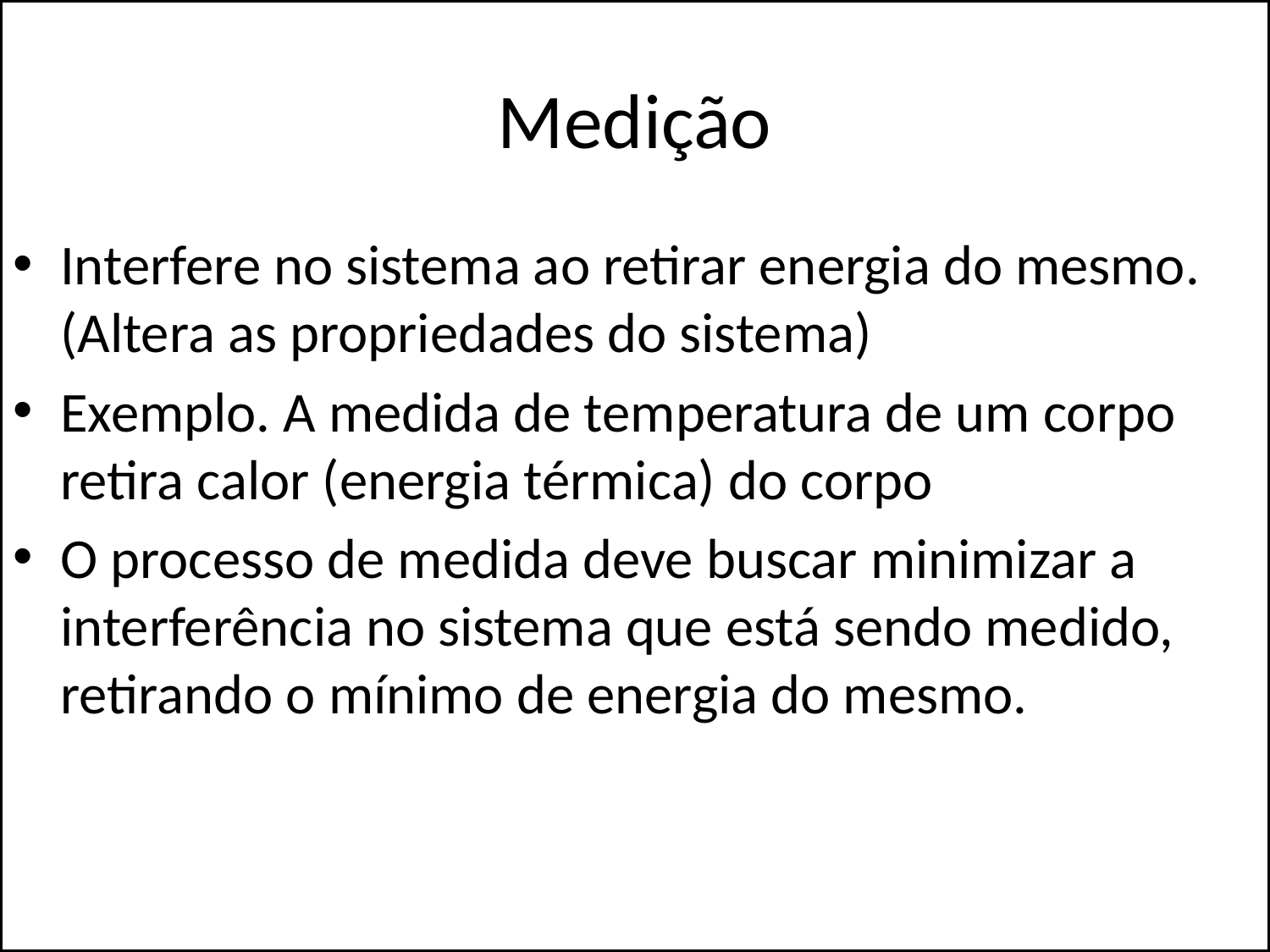

# Medição
Interfere no sistema ao retirar energia do mesmo. (Altera as propriedades do sistema)
Exemplo. A medida de temperatura de um corpo retira calor (energia térmica) do corpo
O processo de medida deve buscar minimizar a interferência no sistema que está sendo medido, retirando o mínimo de energia do mesmo.